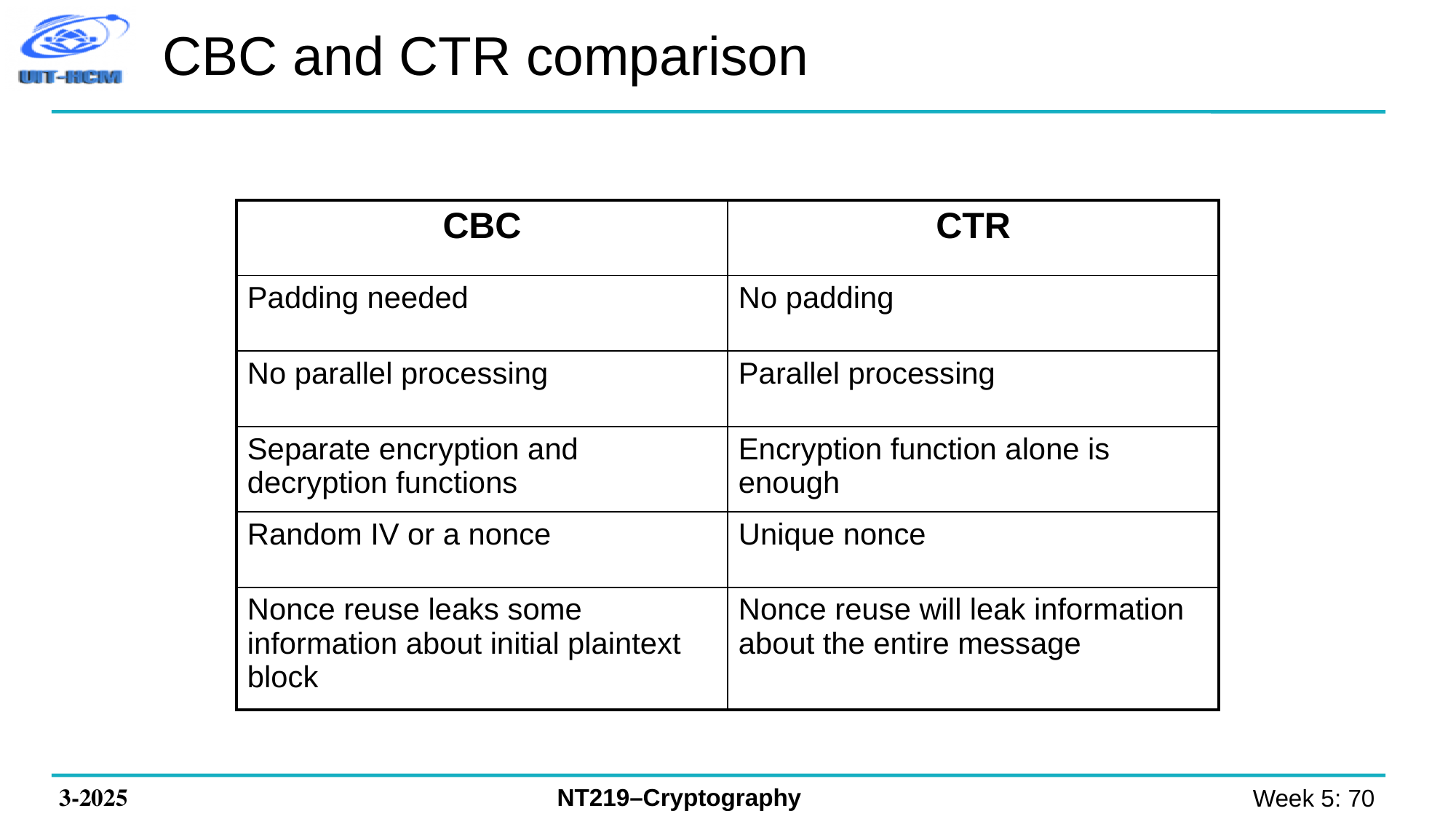

# CBC and CTR comparison
| CBC | CTR |
| --- | --- |
| Padding needed | No padding |
| No parallel processing | Parallel processing |
| Separate encryption and decryption functions | Encryption function alone is enough |
| Random IV or a nonce | Unique nonce |
| Nonce reuse leaks some information about initial plaintext block | Nonce reuse will leak information about the entire message |